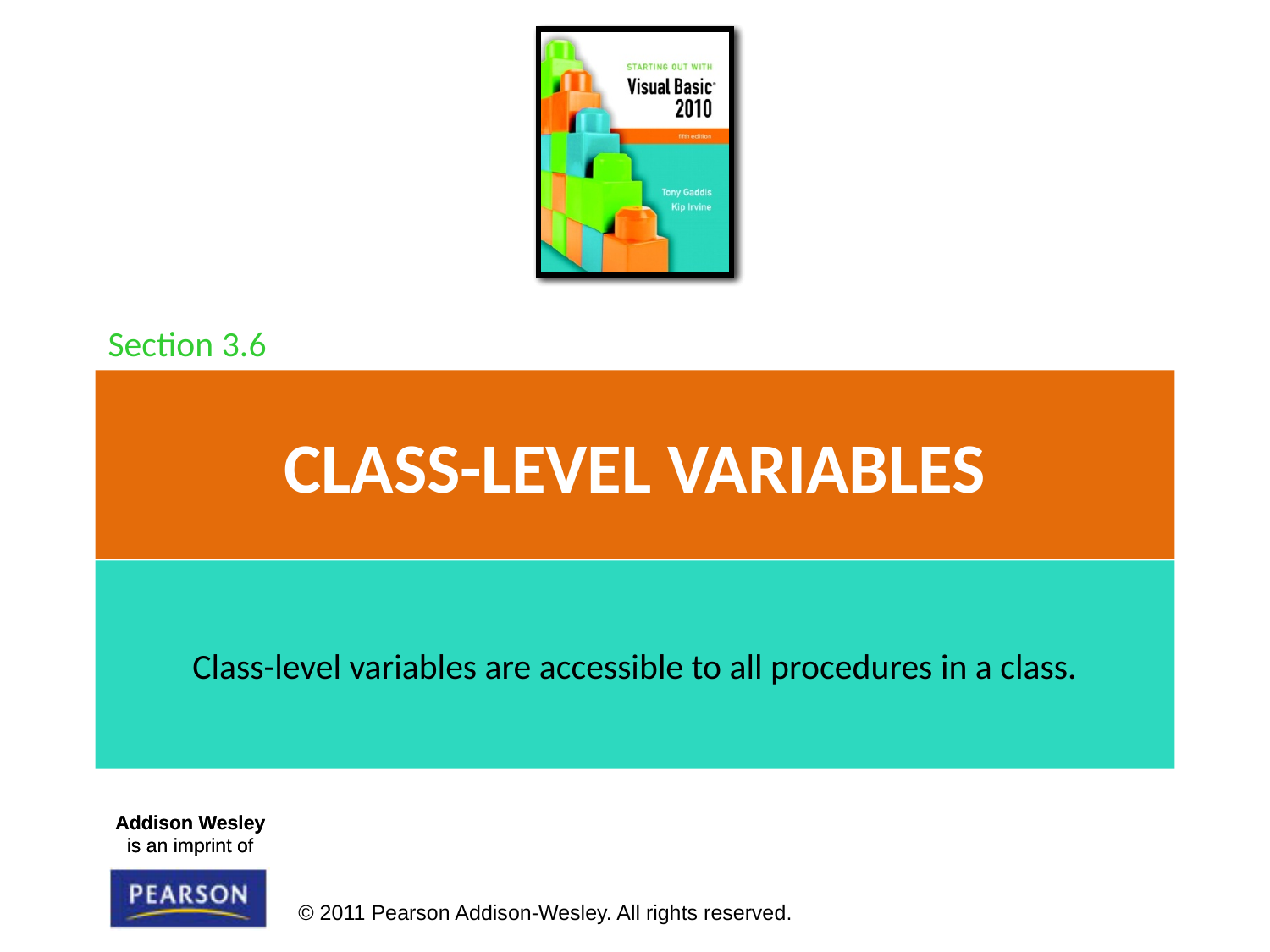

Section 3.6
# Class-Level Variables
Class-level variables are accessible to all procedures in a class.